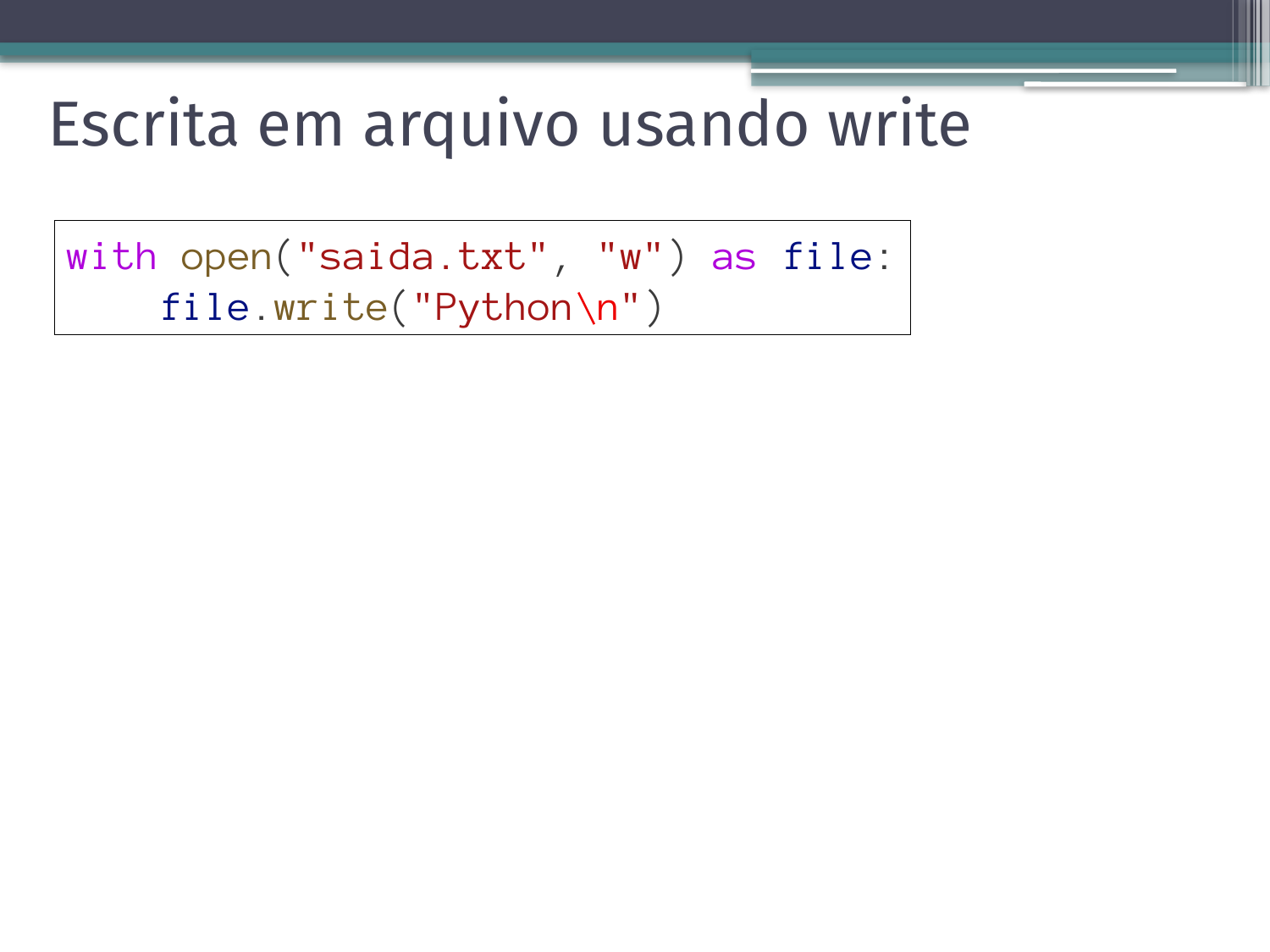

Escrita em arquivo usando write
with open("saida.txt", "w") as file:
    file.write("Python\n")